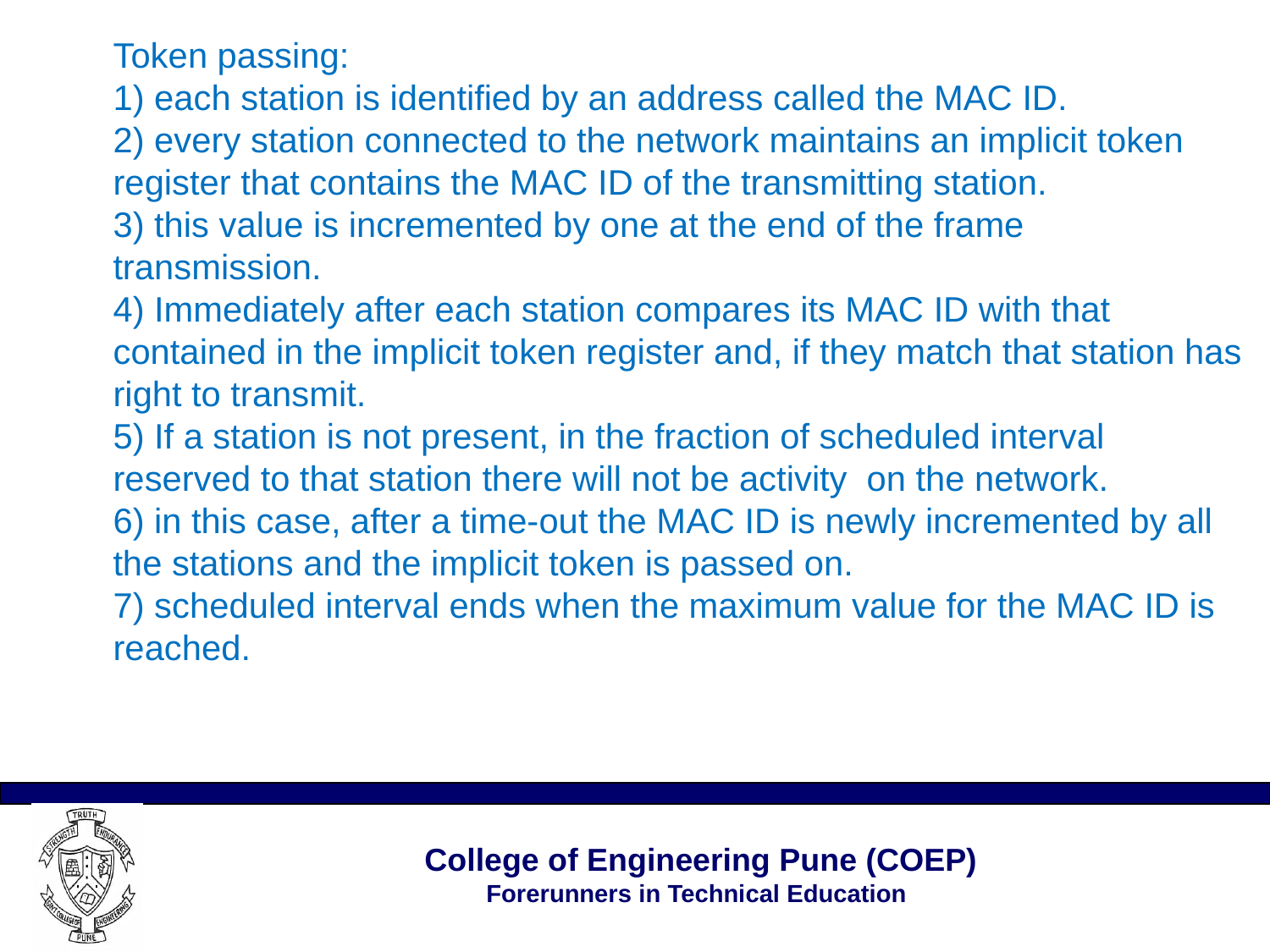

# Token passing: 1) each station is identified by an address called the MAC ID. 2) every station connected to the network maintains an implicit token register that contains the MAC ID of the transmitting station. 3) this value is incremented by one at the end of the frame transmission. 4) Immediately after each station compares its MAC ID with that contained in the implicit token register and, if they match that station has right to transmit. 5) If a station is not present, in the fraction of scheduled interval reserved to that station there will not be activity  on the network. 6) in this case, after a time-out the MAC ID is newly incremented by all the stations and the implicit token is passed on. 7) scheduled interval ends when the maximum value for the MAC ID is reached.